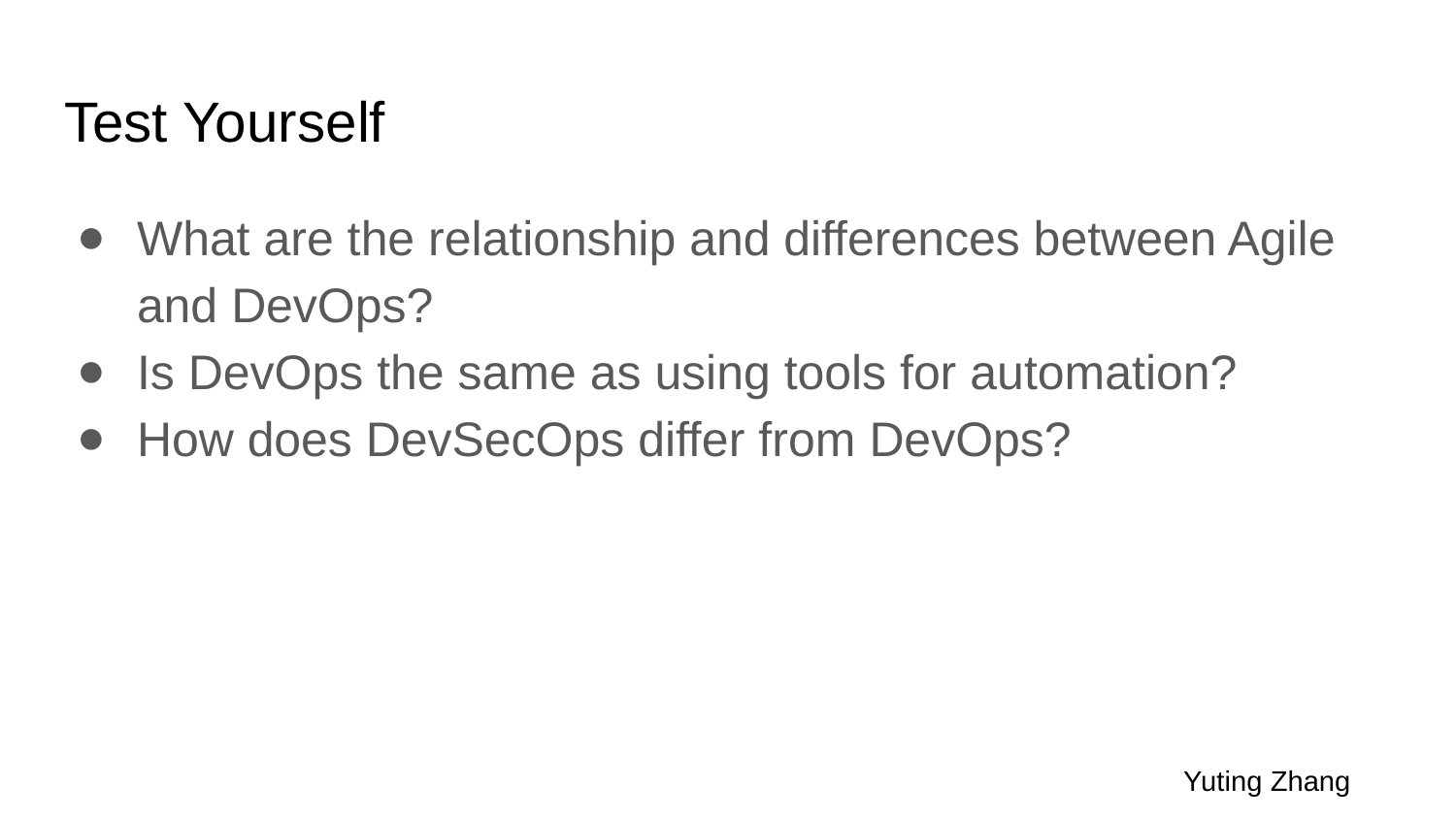

# Test Yourself
What are the relationship and differences between Agile and DevOps?
Is DevOps the same as using tools for automation?
How does DevSecOps differ from DevOps?